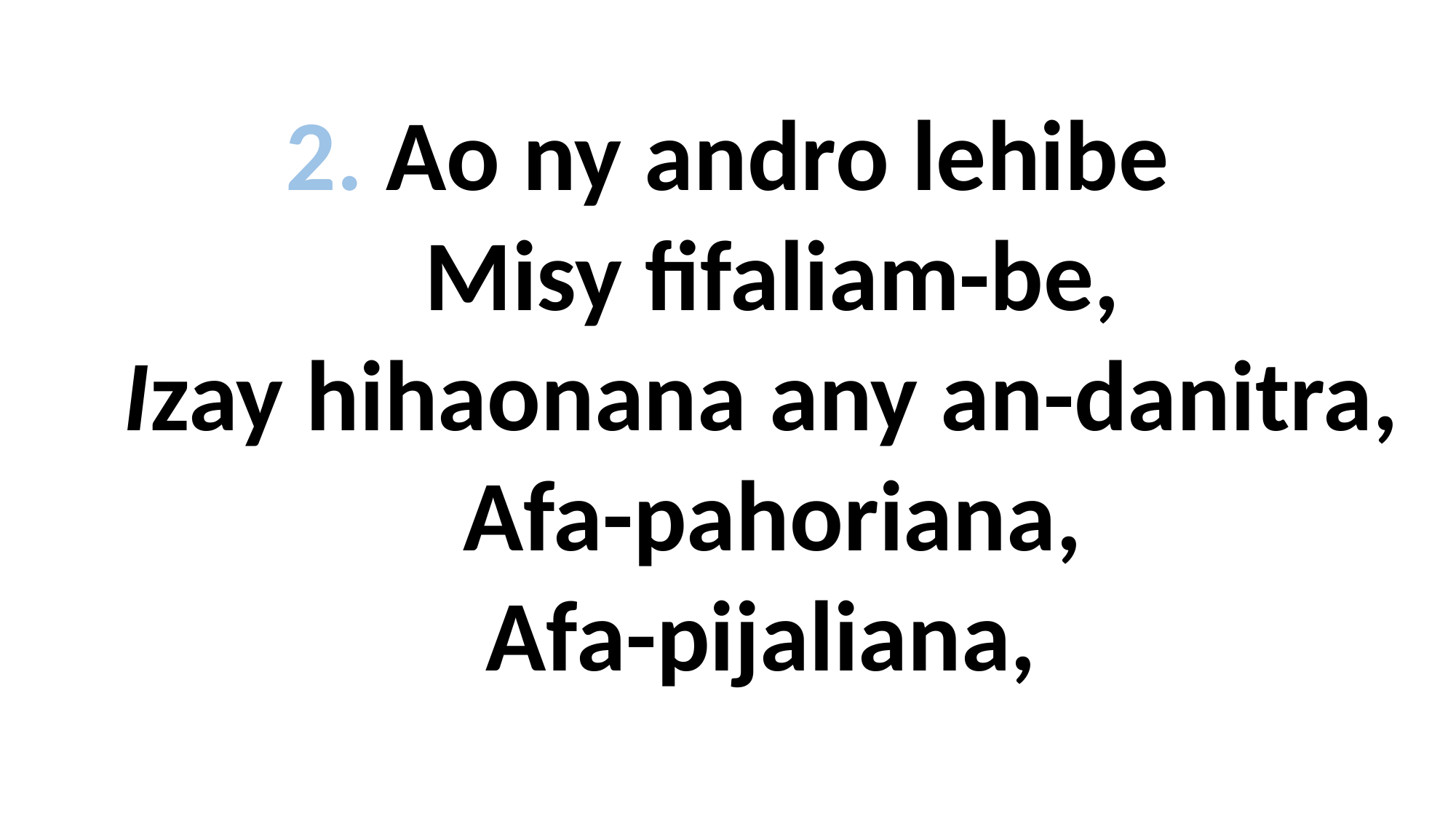

2. Ao ny andro lehibe
    Misy fifaliam-be,
   Izay hihaonana any an-danitra,
    Afa-pahoriana,
   Afa-pijaliana,